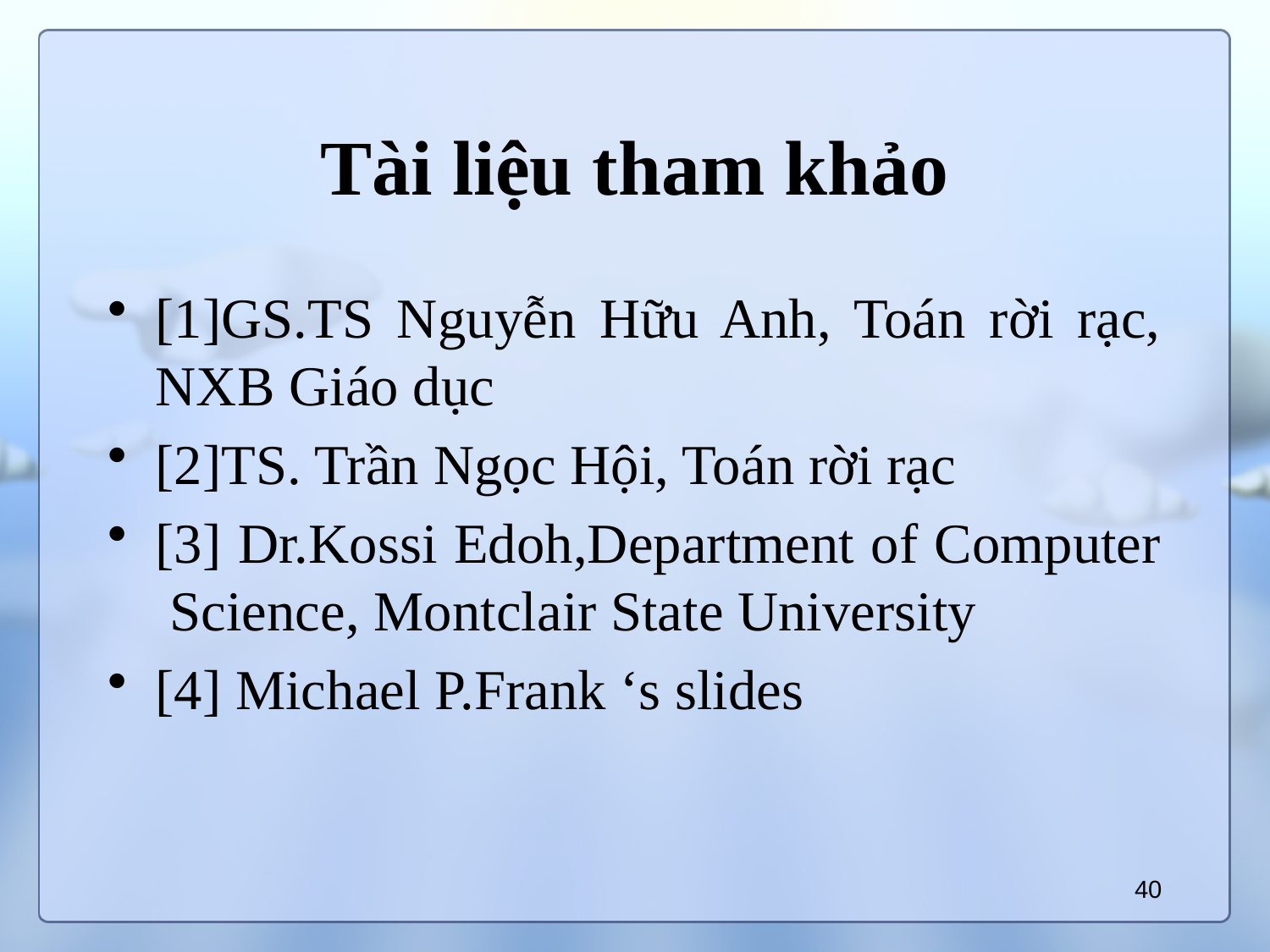

# Tài liệu tham khảo
[1]GS.TS Nguyễn Hữu Anh, Toán rời rạc, NXB Giáo dục
[2]TS. Trần Ngọc Hội, Toán rời rạc
[3] Dr.Kossi Edoh,Department of Computer  Science, Montclair State University
[4] Michael P.Frank ‘s slides
40